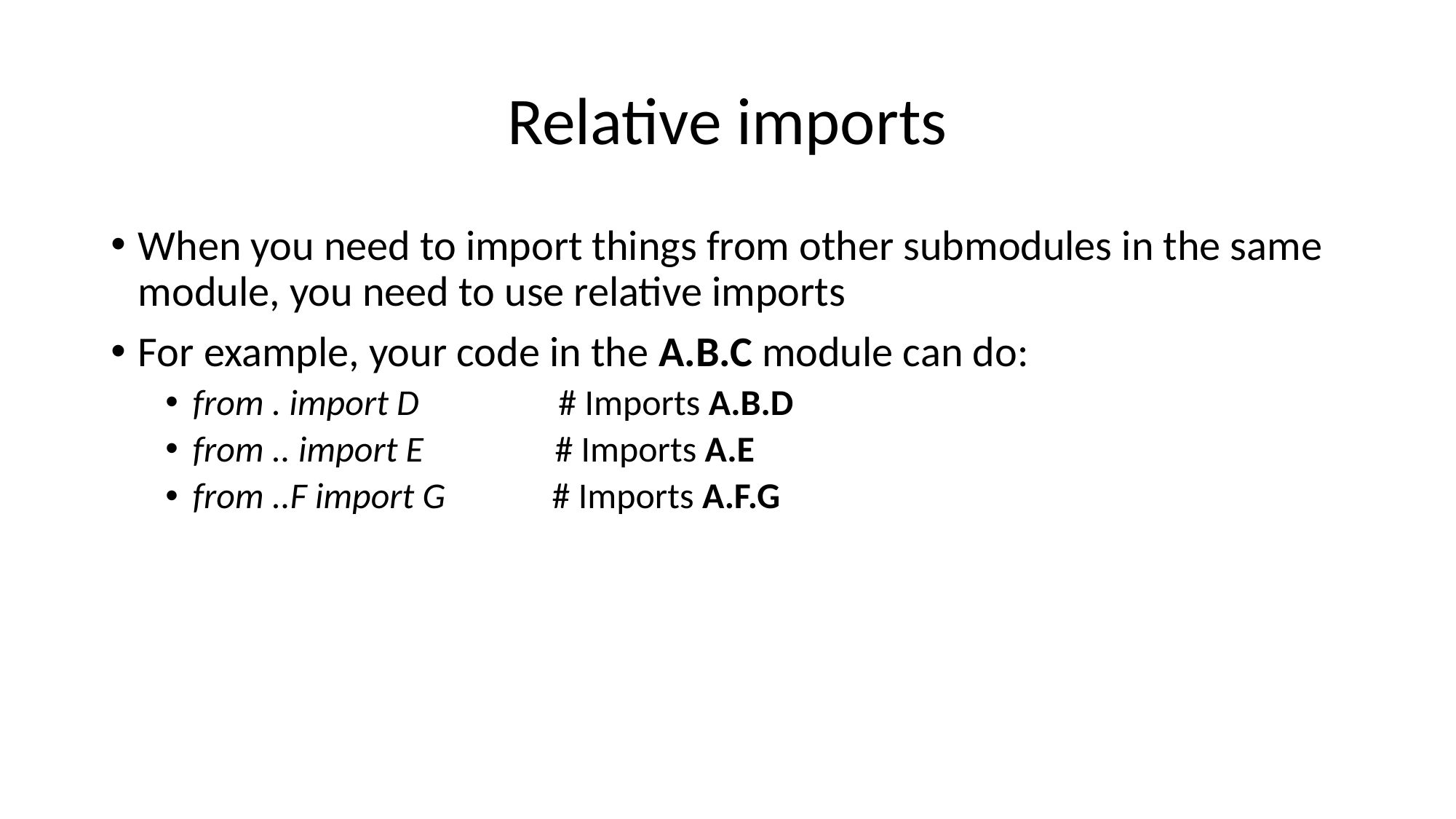

# Relative imports
When you need to import things from other submodules in the same module, you need to use relative imports
For example, your code in the A.B.C module can do:
from . import D                 # Imports A.B.D
from .. import E                # Imports A.E
from ..F import G             # Imports A.F.G